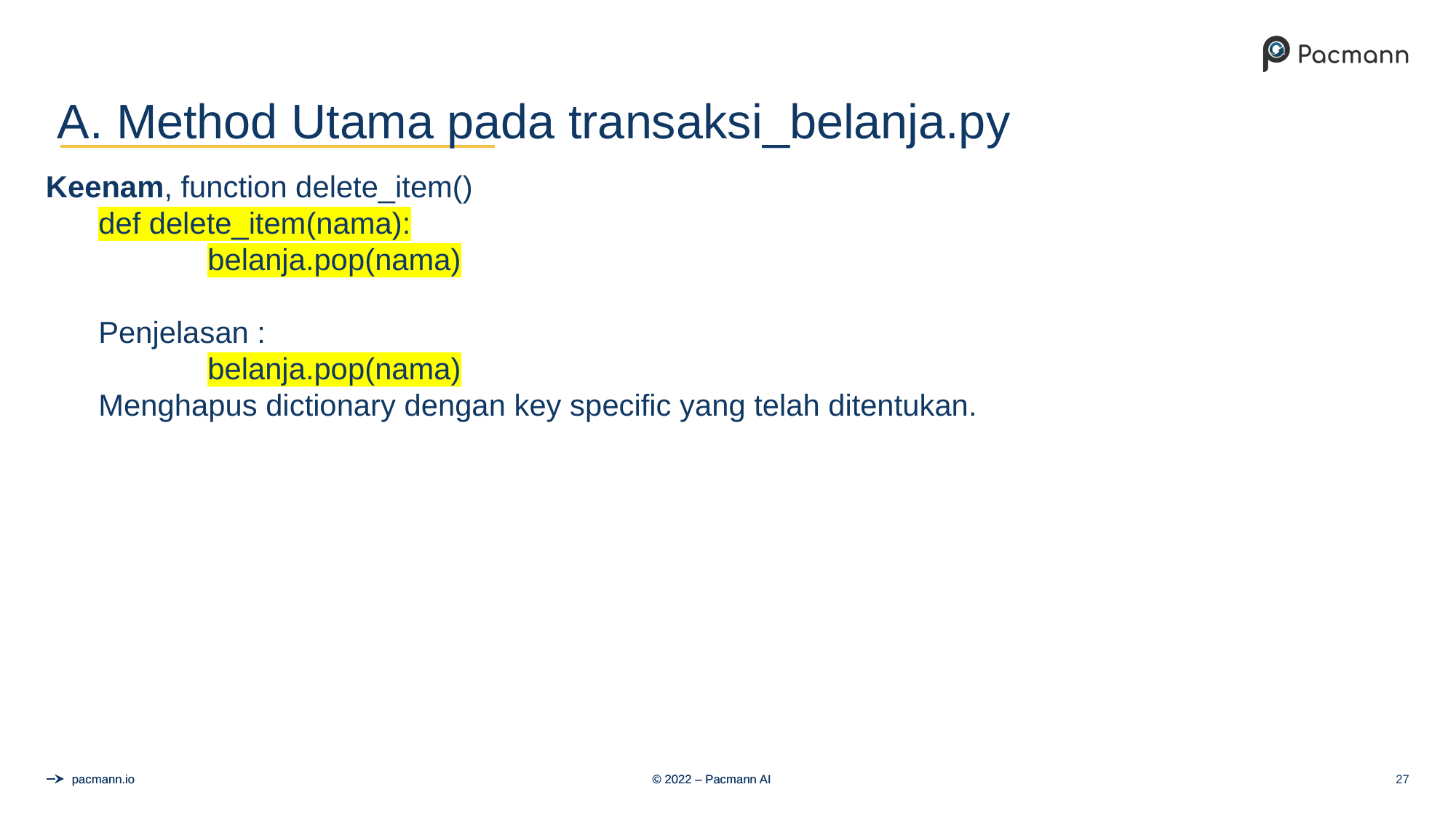

# A. Method Utama pada transaksi_belanja.py
Keenam, function delete_item()
def delete_item(nama):
	belanja.pop(nama)

Penjelasan :
	belanja.pop(nama)
Menghapus dictionary dengan key specific yang telah ditentukan.